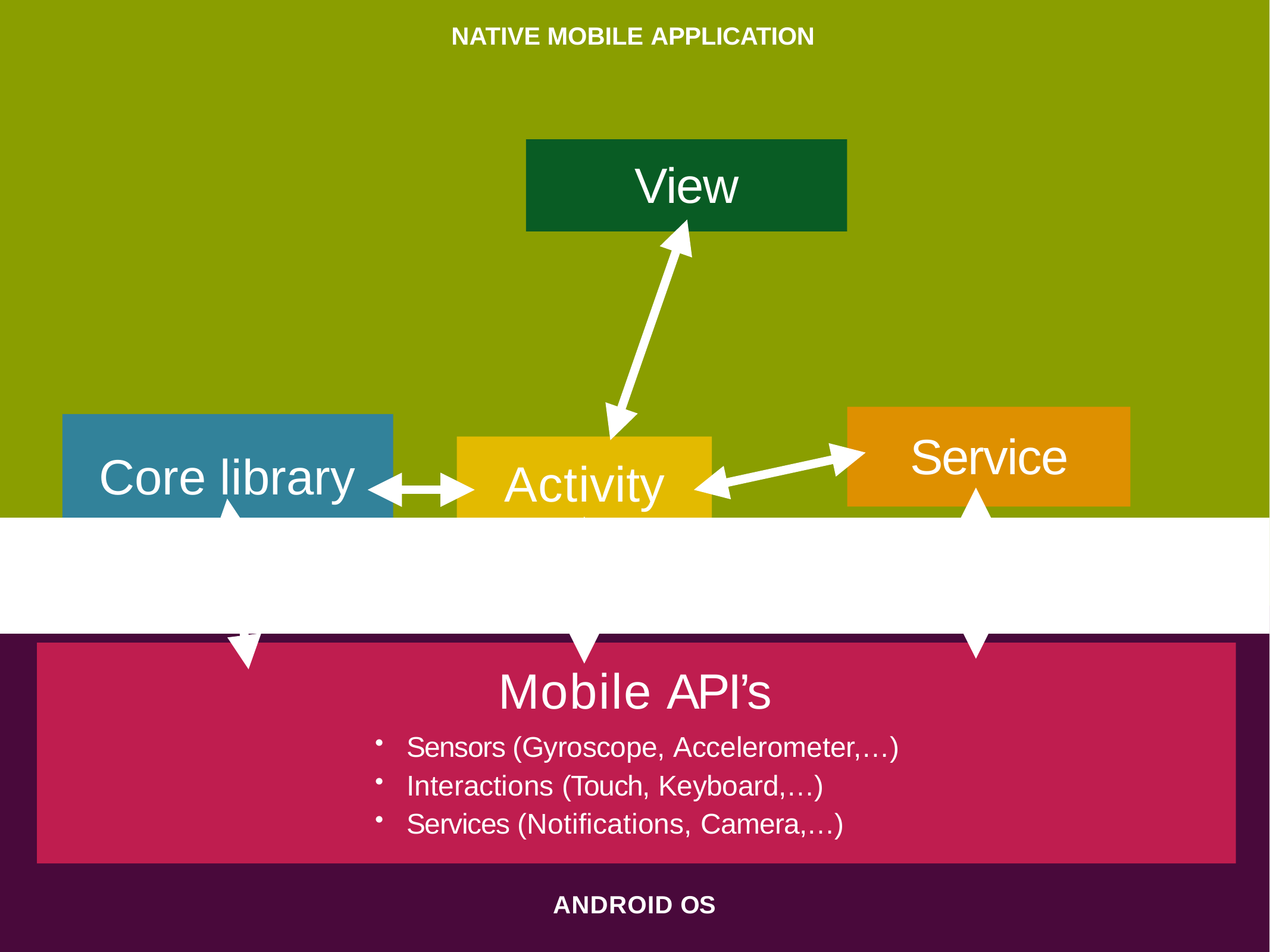

NATIVE MOBILE APPLICATION

# View

Service

Core library
Activity

Mobile API’s
Sensors (Gyroscope, Accelerometer,…)
Interactions (Touch, Keyboard,…)
Services (Notifications, Camera,…)

ANDROID OS
12/53